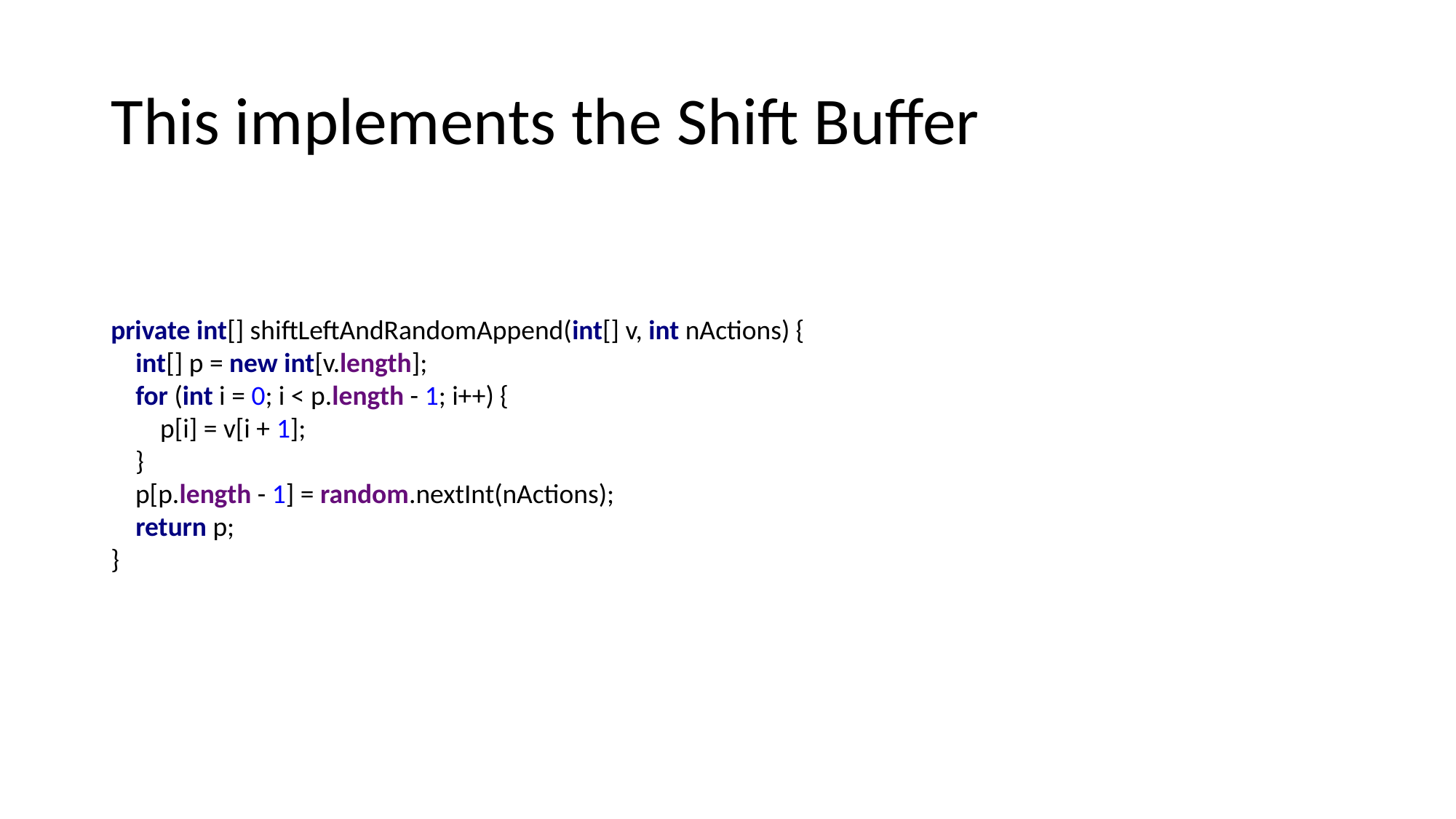

# This implements the Shift Buffer

private int[] shiftLeftAndRandomAppend(int[] v, int nActions) {
    int[] p = new int[v.length];
    for (int i = 0; i < p.length - 1; i++) {
        p[i] = v[i + 1];
    }
    p[p.length - 1] = random.nextInt(nActions);
    return p;
}